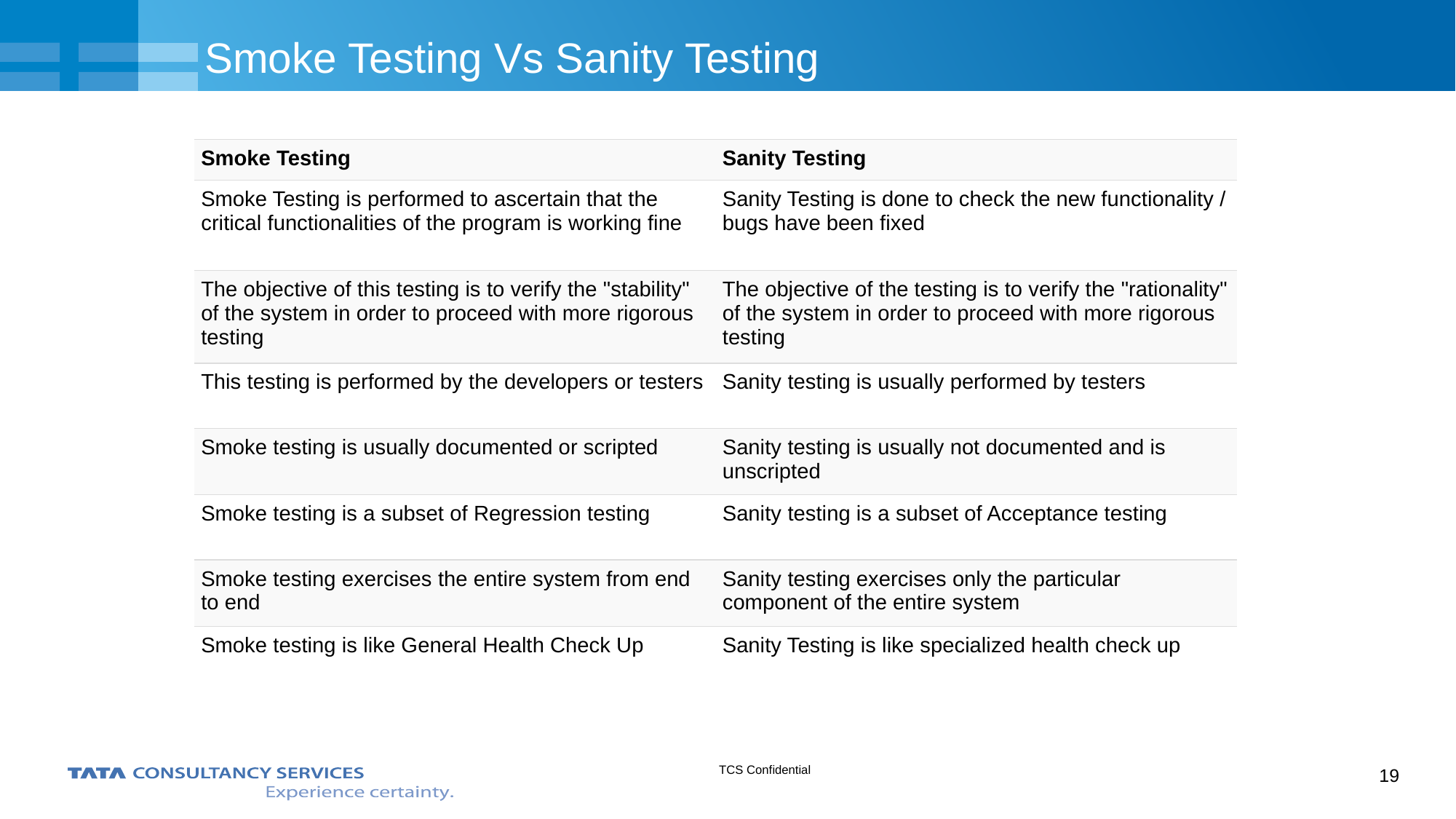

# Smoke Testing Vs Sanity Testing
| Smoke Testing | Sanity Testing |
| --- | --- |
| Smoke Testing is performed to ascertain that the critical functionalities of the program is working fine | Sanity Testing is done to check the new functionality / bugs have been fixed |
| The objective of this testing is to verify the "stability" of the system in order to proceed with more rigorous testing | The objective of the testing is to verify the "rationality" of the system in order to proceed with more rigorous testing |
| This testing is performed by the developers or testers | Sanity testing is usually performed by testers |
| Smoke testing is usually documented or scripted | Sanity testing is usually not documented and is unscripted |
| Smoke testing is a subset of Regression testing | Sanity testing is a subset of Acceptance testing |
| Smoke testing exercises the entire system from end to end | Sanity testing exercises only the particular component of the entire system |
| Smoke testing is like General Health Check Up | Sanity Testing is like specialized health check up |